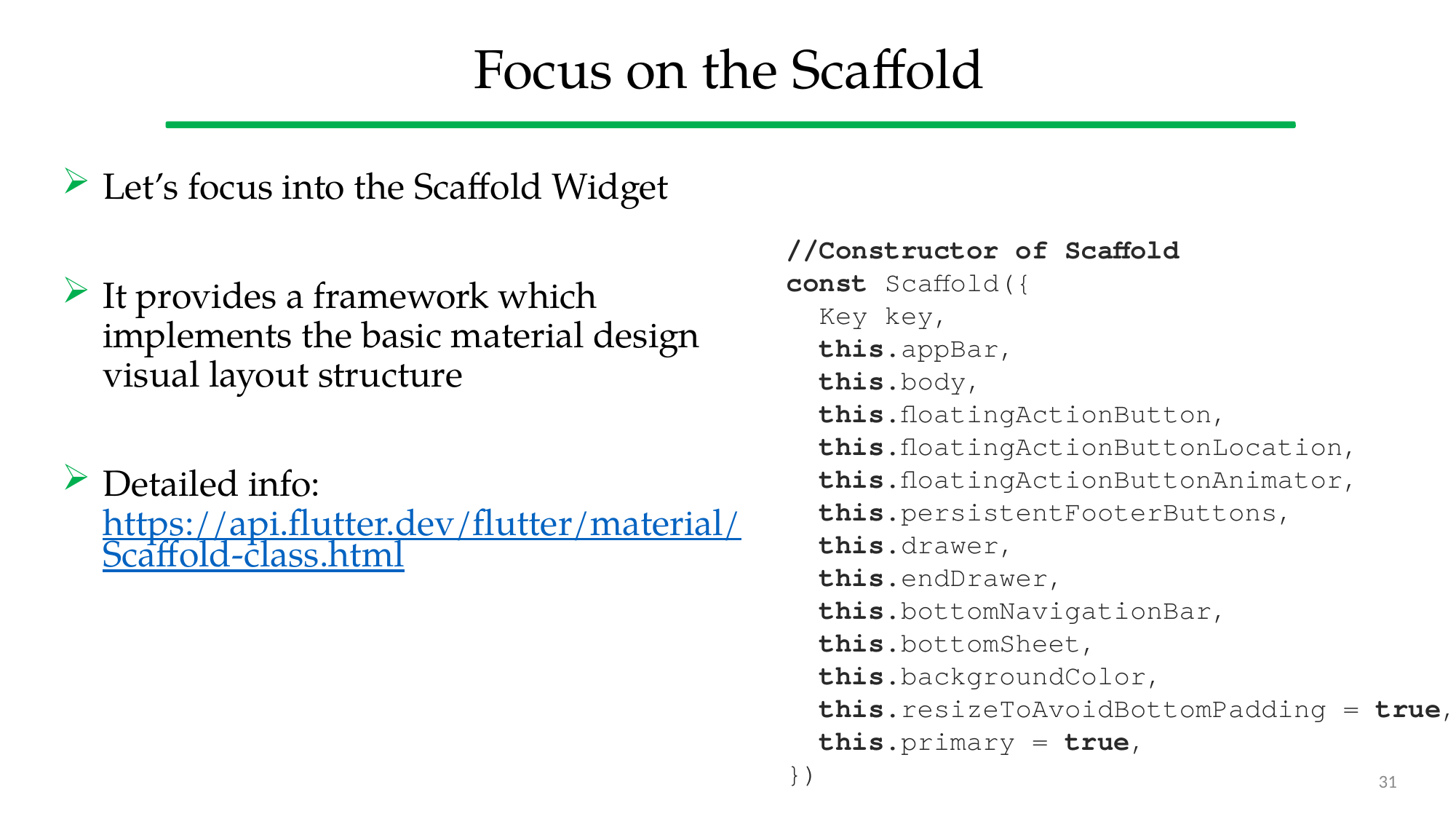

# Focus on the Scaffold
Let’s focus into the Scaffold Widget

It provides a framework which implements the basic material design visual layout structure

Detailed info: https://api.flutter.dev/flutter/material/Scaffold-class.html

//Constructor of Scaffold
const Scaffold({
  Key key,
  this.appBar,
  this.body,
  this.floatingActionButton,
  this.floatingActionButtonLocation,
  this.floatingActionButtonAnimator,
  this.persistentFooterButtons,
  this.drawer,
  this.endDrawer,
  this.bottomNavigationBar,
  this.bottomSheet,
  this.backgroundColor,
  this.resizeToAvoidBottomPadding = true,
  this.primary = true,
})
31